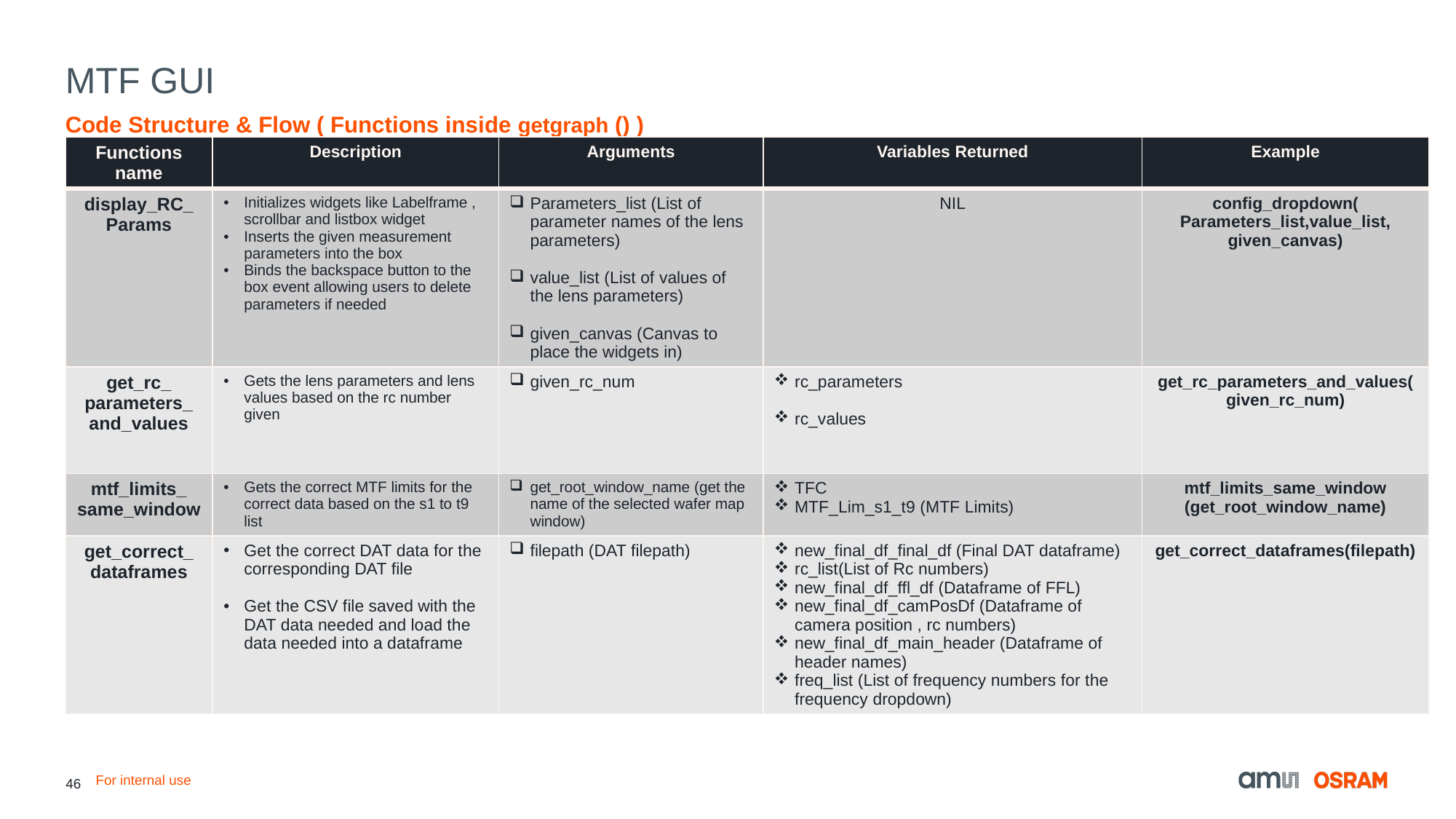

# MTF GUI
Code Structure & Flow ( Functions inside getgraph () )
| Functions name | Description | Arguments | Variables Returned | Example |
| --- | --- | --- | --- | --- |
| display\_RC\_ Params | Initializes widgets like Labelframe , scrollbar and listbox widget Inserts the given measurement parameters into the box Binds the backspace button to the box event allowing users to delete parameters if needed | Parameters\_list (List of parameter names of the lens parameters) value\_list (List of values of the lens parameters) given\_canvas (Canvas to place the widgets in) | NIL | config\_dropdown( Parameters\_list,value\_list, given\_canvas) |
| get\_rc\_ parameters\_ and\_values | Gets the lens parameters and lens values based on the rc number given | given\_rc\_num | rc\_parameters rc\_values | get\_rc\_parameters\_and\_values(given\_rc\_num) |
| mtf\_limits\_ same\_window | Gets the correct MTF limits for the correct data based on the s1 to t9 list | get\_root\_window\_name (get the name of the selected wafer map window) | TFC MTF\_Lim\_s1\_t9 (MTF Limits) | mtf\_limits\_same\_window (get\_root\_window\_name) |
| get\_correct\_ dataframes | Get the correct DAT data for the corresponding DAT file Get the CSV file saved with the DAT data needed and load the data needed into a dataframe | filepath (DAT filepath) | new\_final\_df\_final\_df (Final DAT dataframe) rc\_list(List of Rc numbers) new\_final\_df\_ffl\_df (Dataframe of FFL) new\_final\_df\_camPosDf (Dataframe of camera position , rc numbers) new\_final\_df\_main\_header (Dataframe of header names) freq\_list (List of frequency numbers for the frequency dropdown) | get\_correct\_dataframes(filepath) |
For internal use